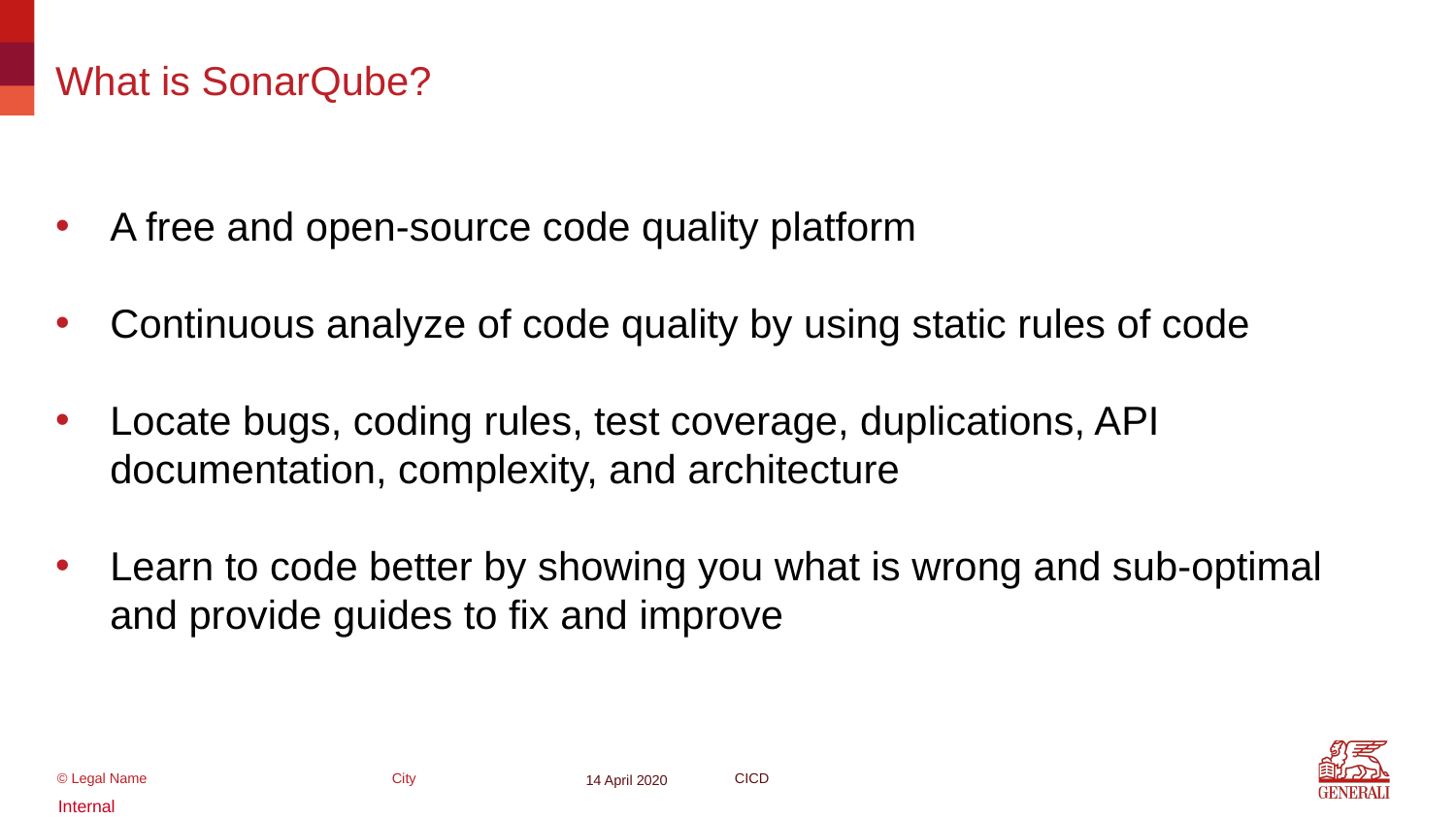

# What is SonarQube?

A free and open-source code quality platform

Continuous analyze of code quality by using static rules of code

Locate bugs, coding rules, test coverage, duplications, API documentation, complexity, and architecture

Learn to code better by showing you what is wrong and sub-optimal and provide guides to fix and improve
14 April 2020
CICD